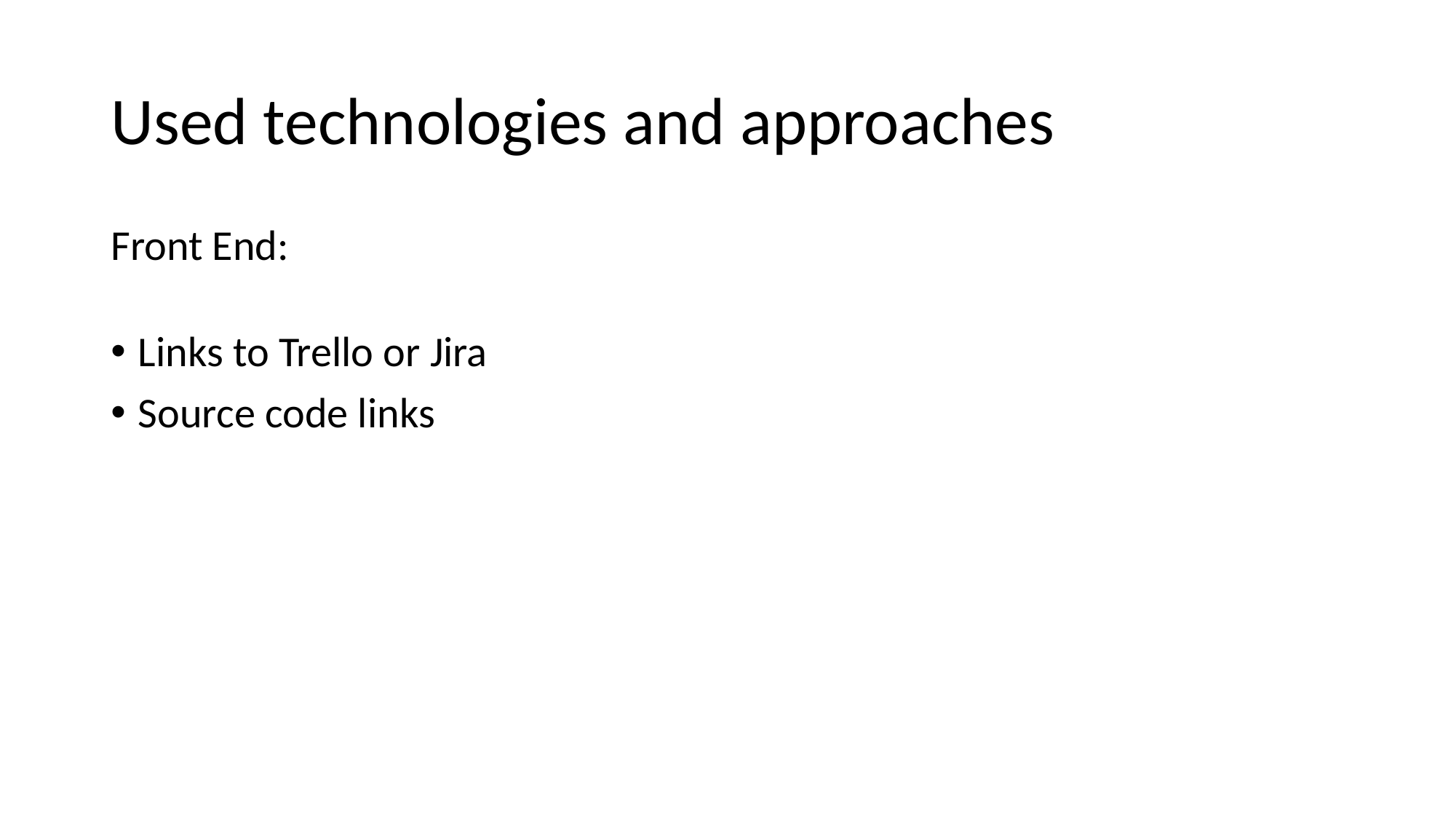

# Used technologies and approaches
Front End:

Links to Trello or Jira
Source code links